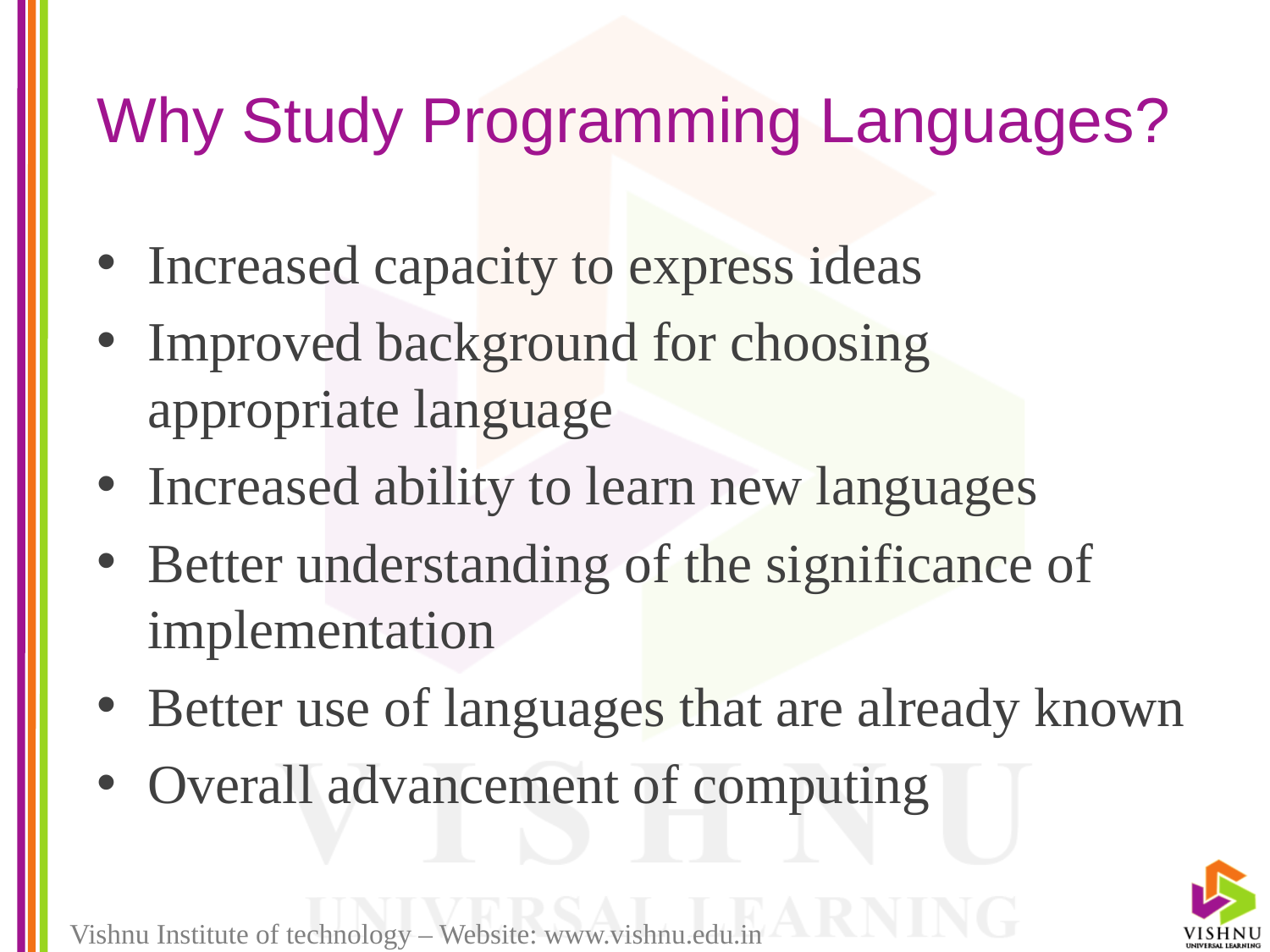

# Why Study Programming Languages?
Increased capacity to express ideas
Improved background for choosing appropriate language
Increased ability to learn new languages
Better understanding of the significance of implementation
Better use of languages that are already known
Overall advancement of computing